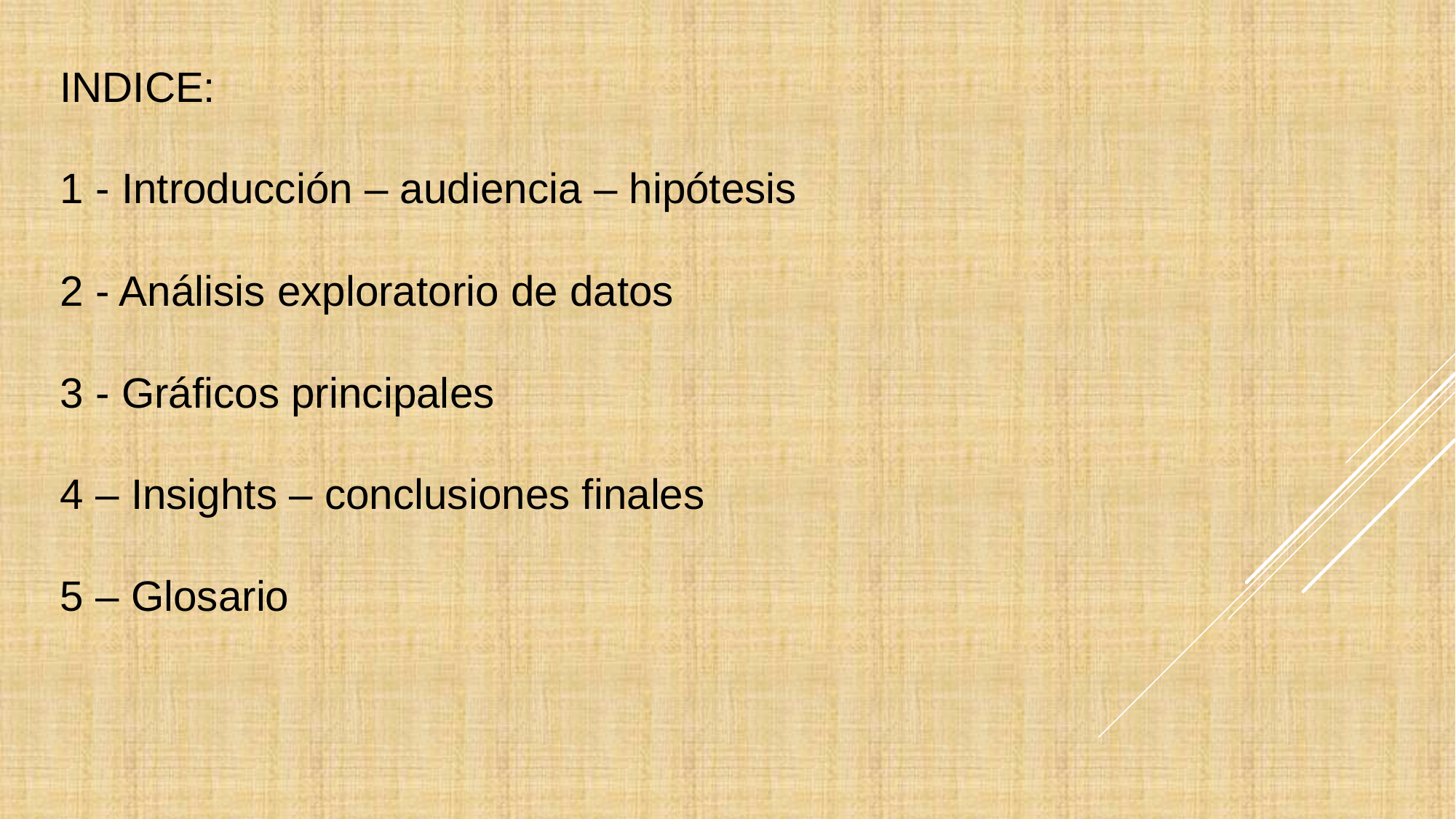

INDICE:

1 - Introducción – audiencia – hipótesis

2 - Análisis exploratorio de datos

3 - Gráficos principales

4 – Insights – conclusiones finales

5 – Glosario